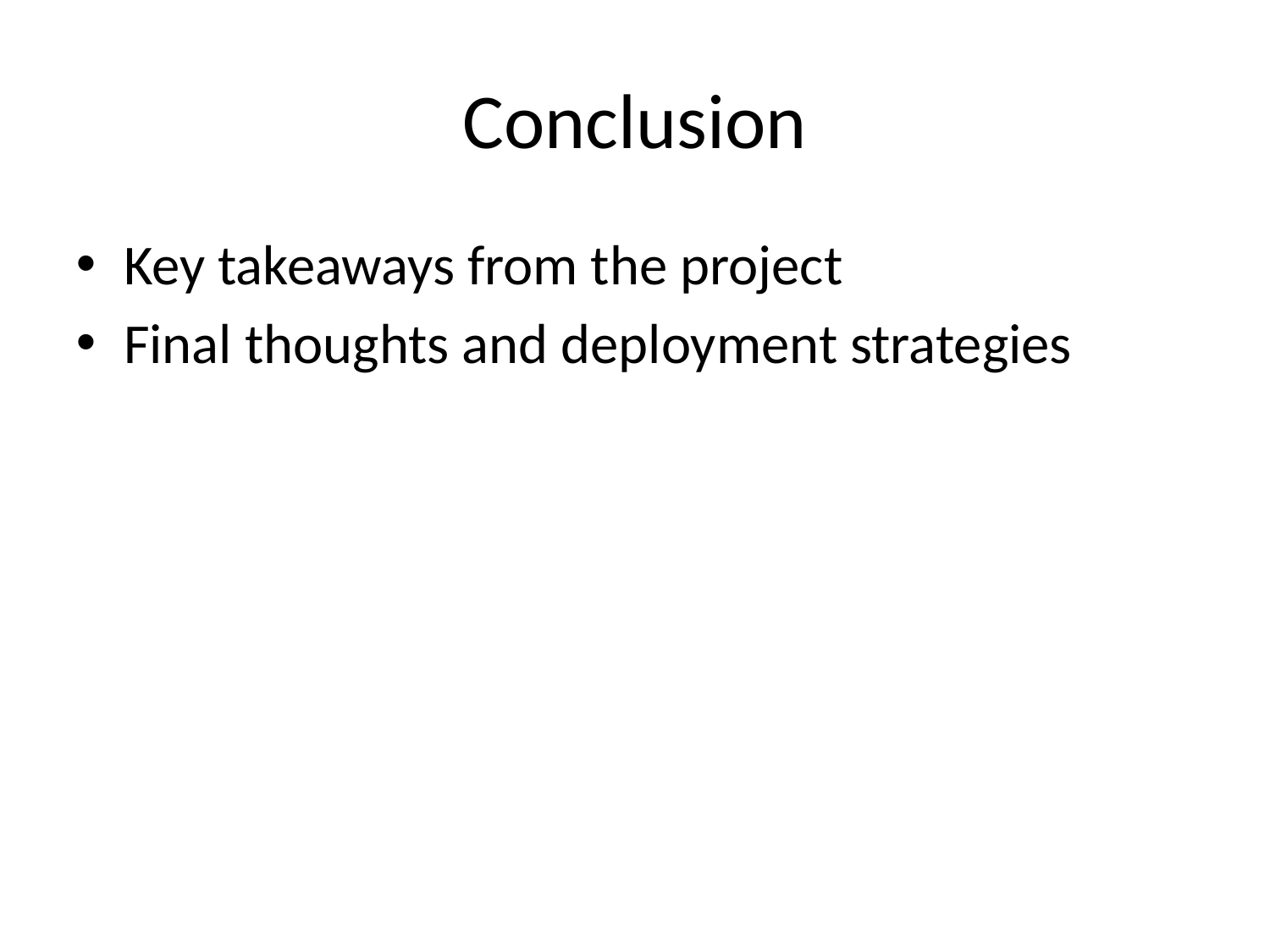

# Conclusion
Key takeaways from the project
Final thoughts and deployment strategies